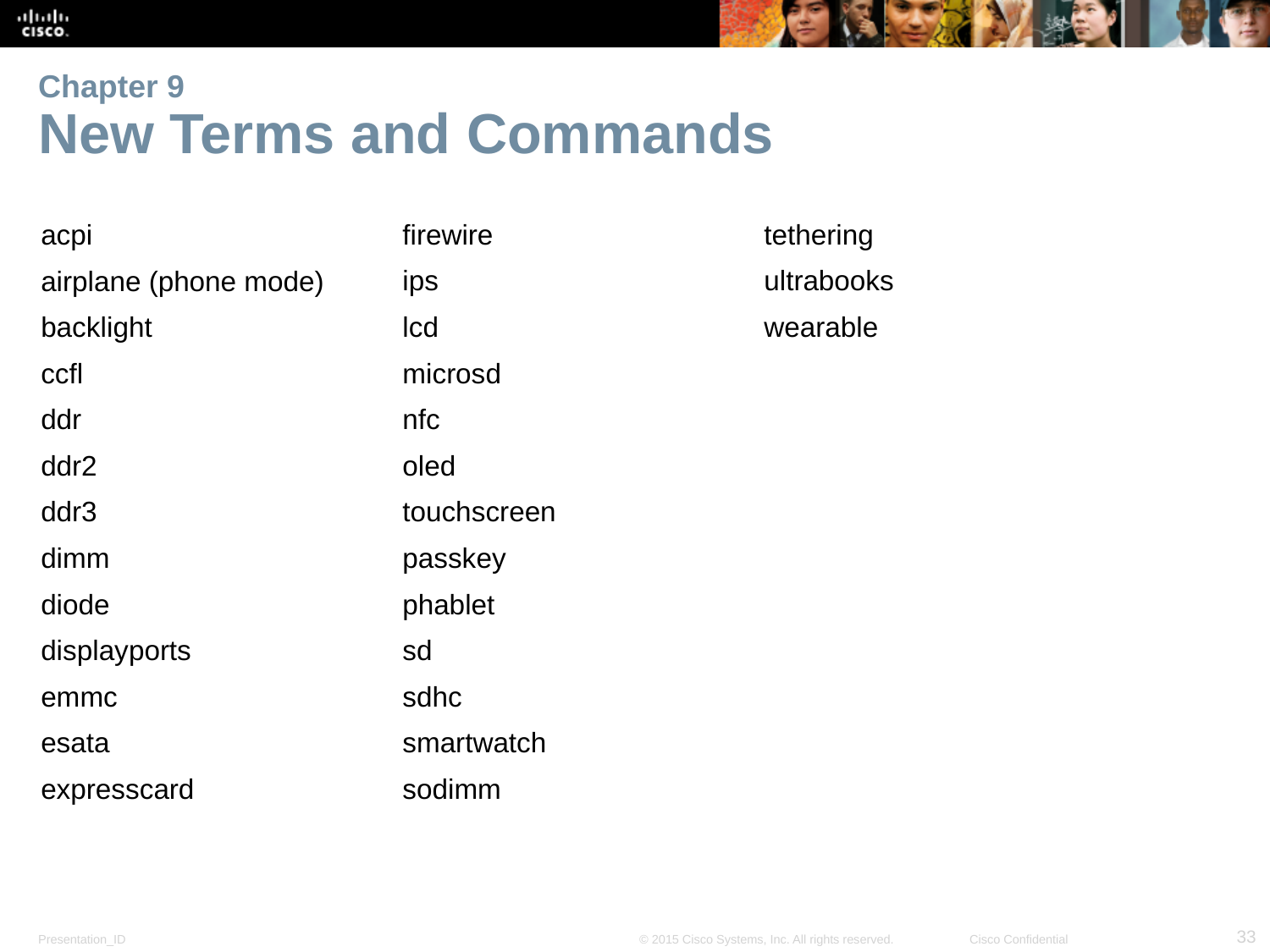

# Chapter 9 New Terms and Commands
acpi
airplane (phone mode)
backlight
ccfl
ddr
ddr2
ddr3
dimm
diode
displayports
emmc
esata
expresscard
firewire
ips
lcd
microsd
nfc
oled
touchscreen
passkey
phablet
sd
sdhc
smartwatch
sodimm
tethering
ultrabooks
wearable